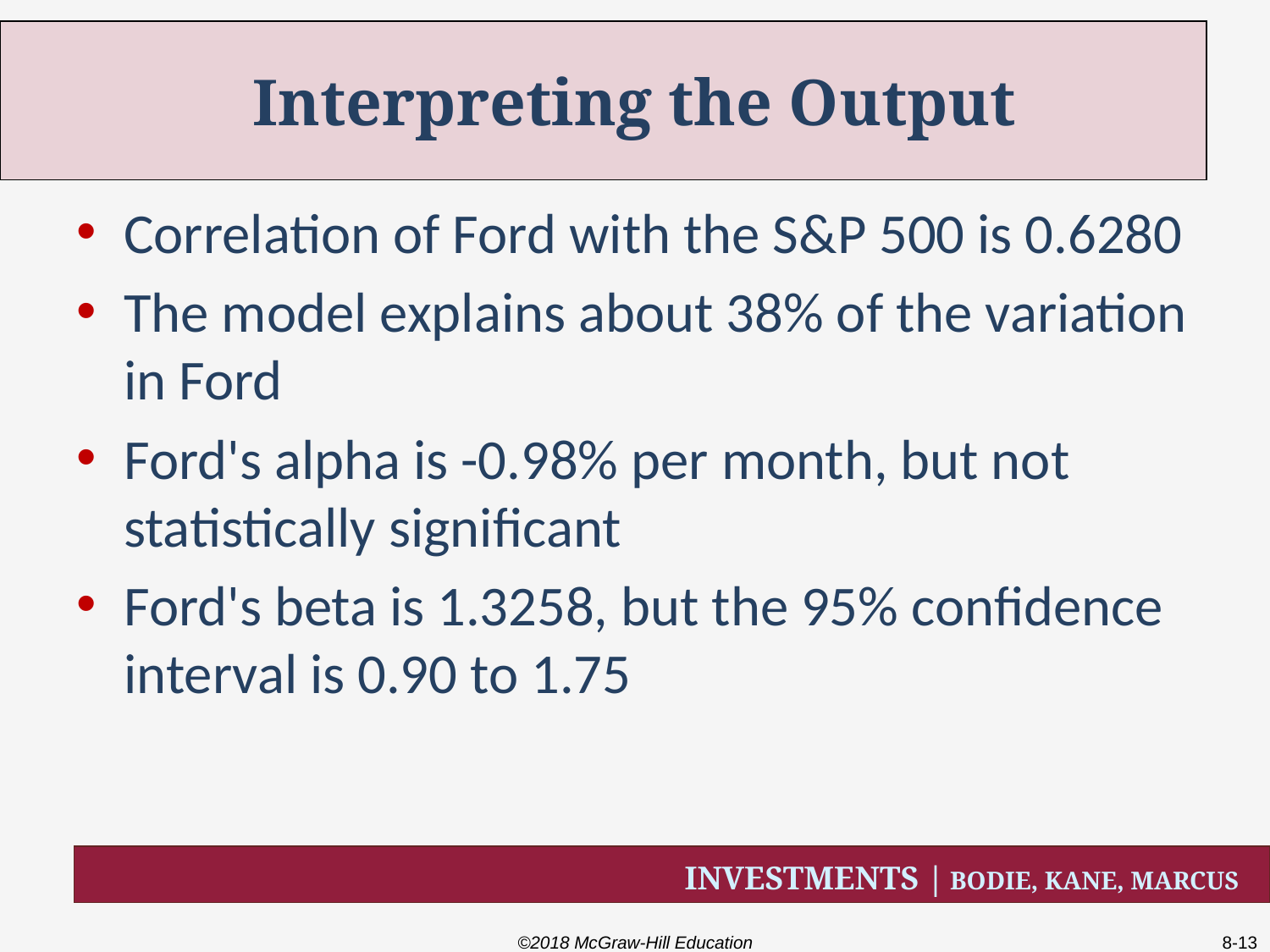

# Interpreting the Output
Correlation of Ford with the S&P 500 is 0.6280
The model explains about 38% of the variation in Ford
Ford's alpha is -0.98% per month, but not statistically significant
Ford's beta is 1.3258, but the 95% confidence interval is 0.90 to 1.75
©2018 McGraw-Hill Education
8-13